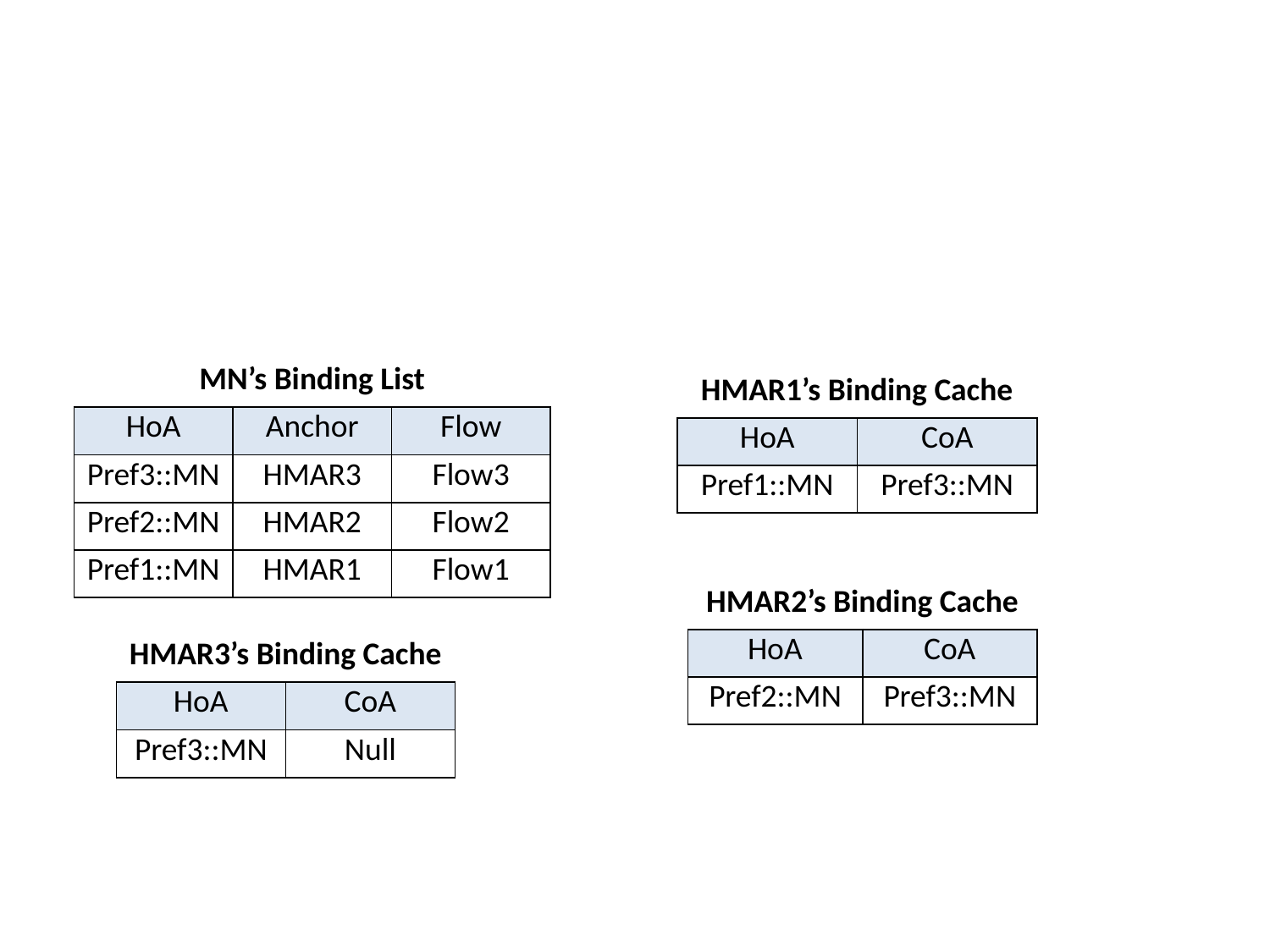

#
| MN’s Binding List |  |  |
| --- | --- | --- |
| HoA | Anchor | Flow |
| Pref3::MN | HMAR3 | Flow3 |
| Pref2::MN | HMAR2 | Flow2 |
| Pref1::MN | HMAR1 | Flow1 |
| HMAR1’s Binding Cache |  |
| --- | --- |
| HoA | CoA |
| Pref1::MN | Pref3::MN |
| HMAR2’s Binding Cache |  |
| --- | --- |
| HoA | CoA |
| Pref2::MN | Pref3::MN |
| HMAR3’s Binding Cache |  |
| --- | --- |
| HoA | CoA |
| Pref3::MN | Null |